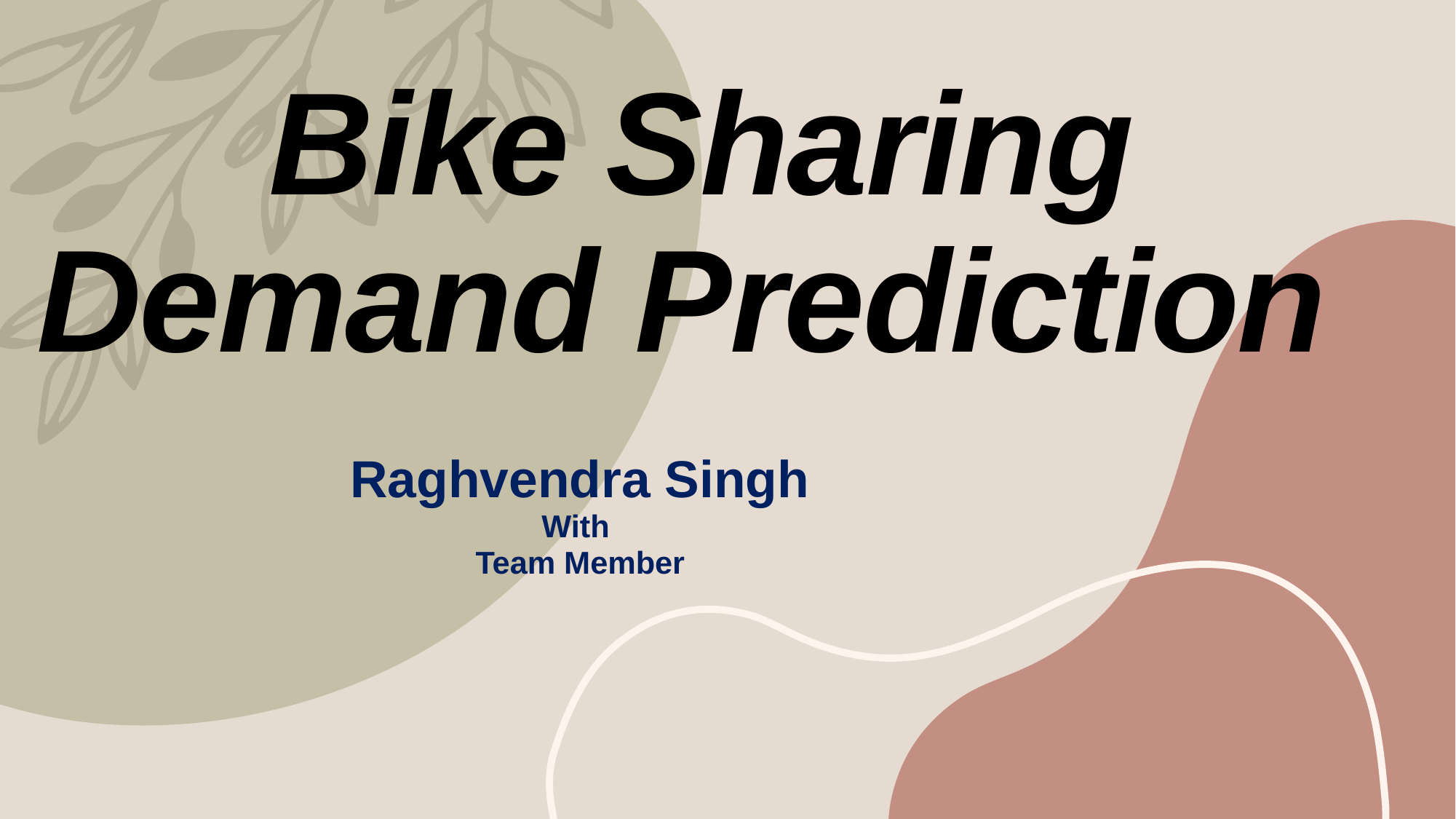

# Bike Sharing Demand Prediction
Raghvendra Singh
With
Team Member